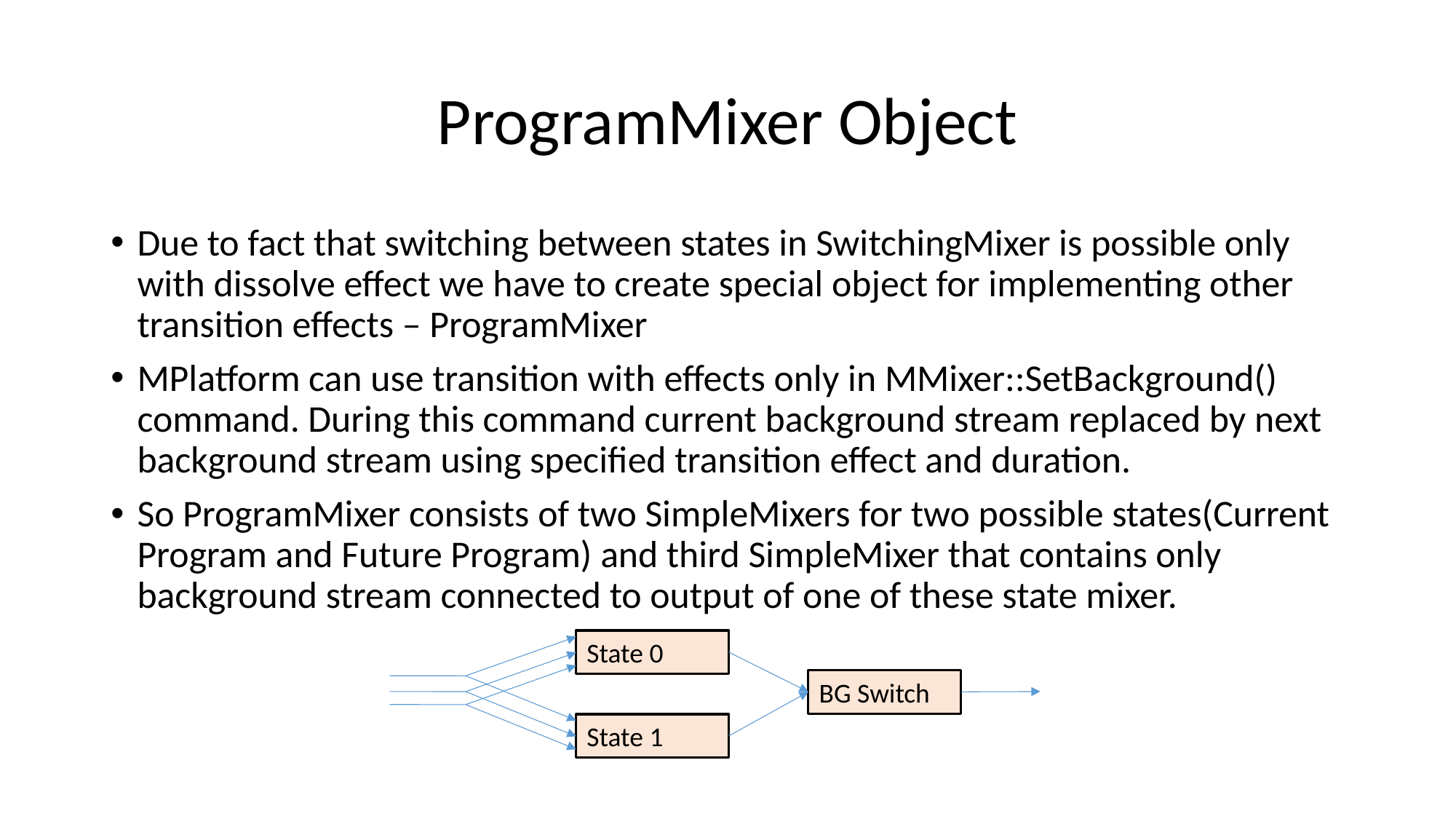

# ProgramMixer Object
Due to fact that switching between states in SwitchingMixer is possible only with dissolve effect we have to create special object for implementing other transition effects – ProgramMixer
MPlatform can use transition with effects only in MMixer::SetBackground() command. During this command current background stream replaced by next background stream using specified transition effect and duration.
So ProgramMixer consists of two SimpleMixers for two possible states(Current Program and Future Program) and third SimpleMixer that contains only background stream connected to output of one of these state mixer.
State 0
BG Switch
State 1